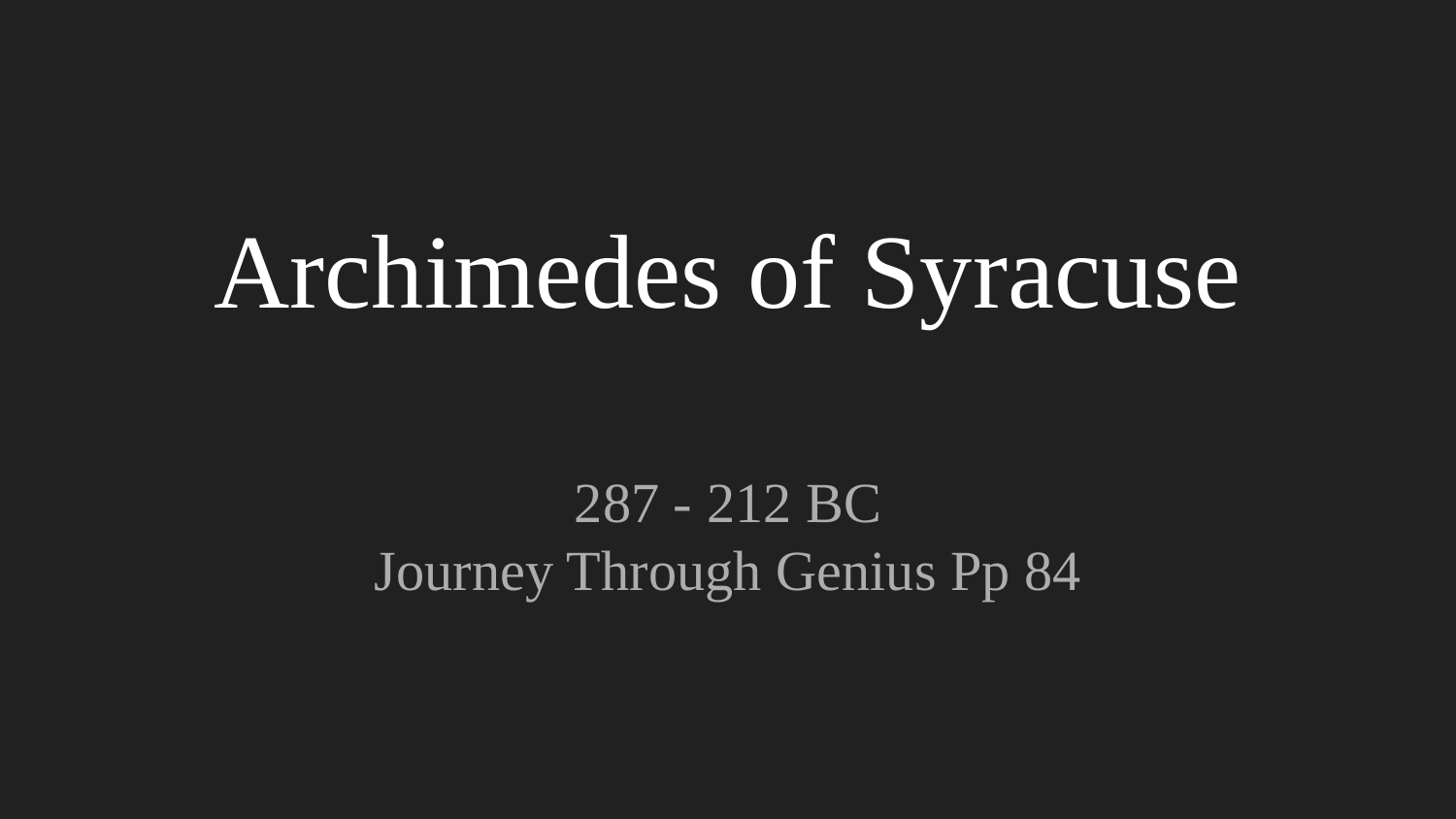

# Archimedes of Syracuse
287 - 212 BC
Journey Through Genius Pp 84